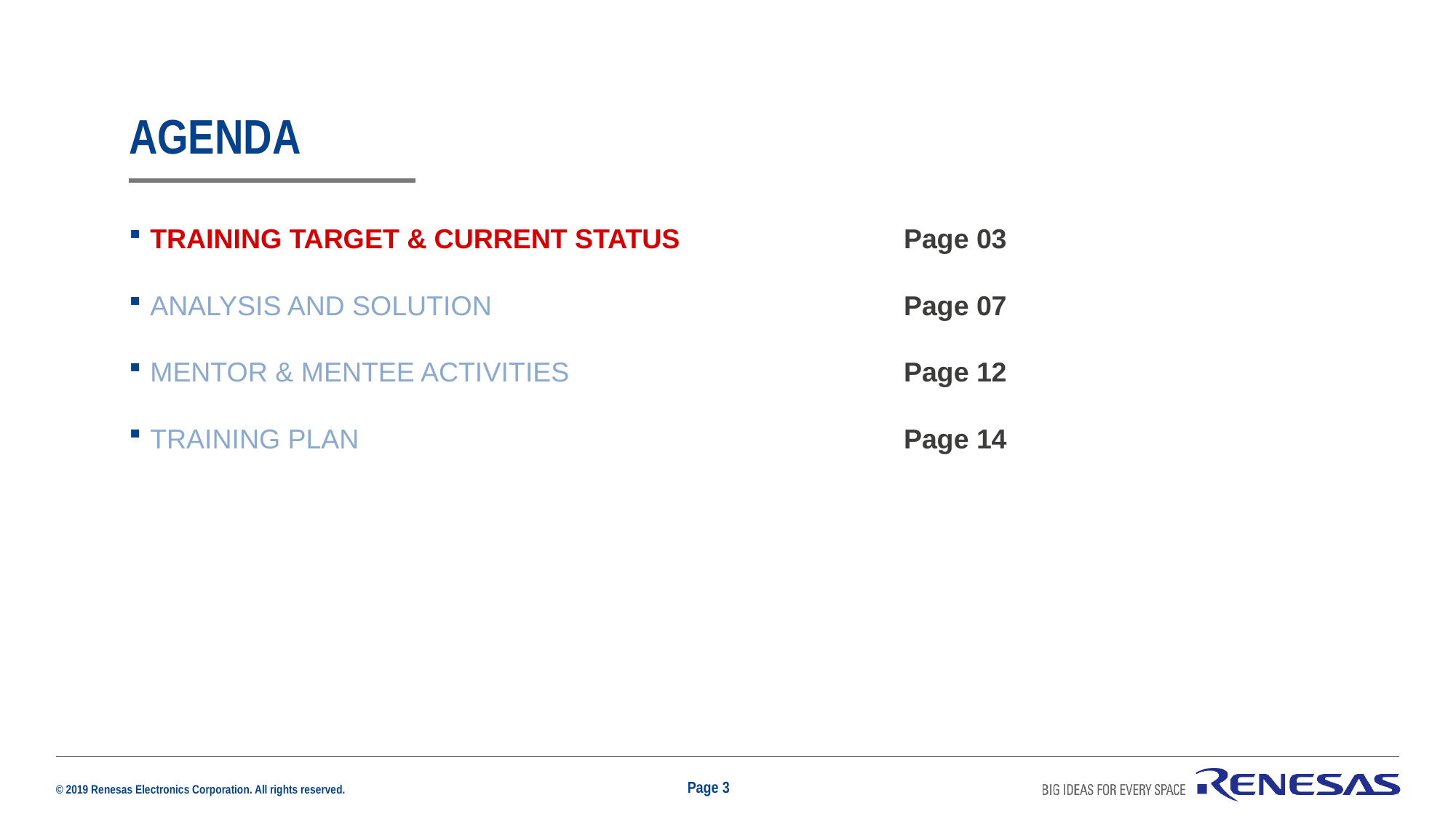

# Agenda
TRAINING TARGET & CURRENT STATUS 	Page 03
ANALYSIS AND SOLUTION	Page 07
MENTOR & MENTEE ACTIVITIES	Page 12
TRAINING PLAN	Page 14
Page 3